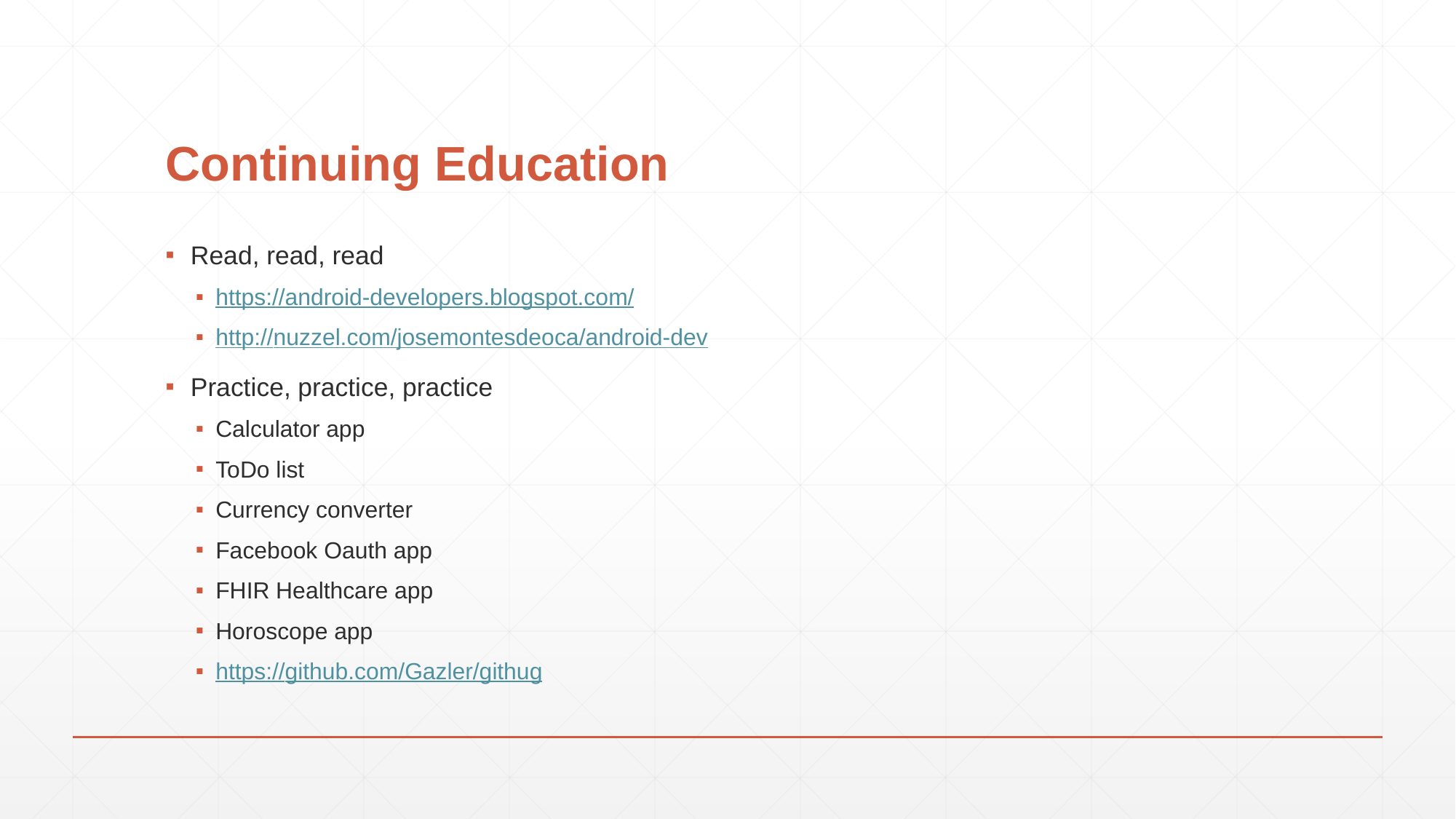

# Continuing Education
Read, read, read
https://android-developers.blogspot.com/
http://nuzzel.com/josemontesdeoca/android-dev
Practice, practice, practice
Calculator app
ToDo list
Currency converter
Facebook Oauth app
FHIR Healthcare app
Horoscope app
https://github.com/Gazler/githug